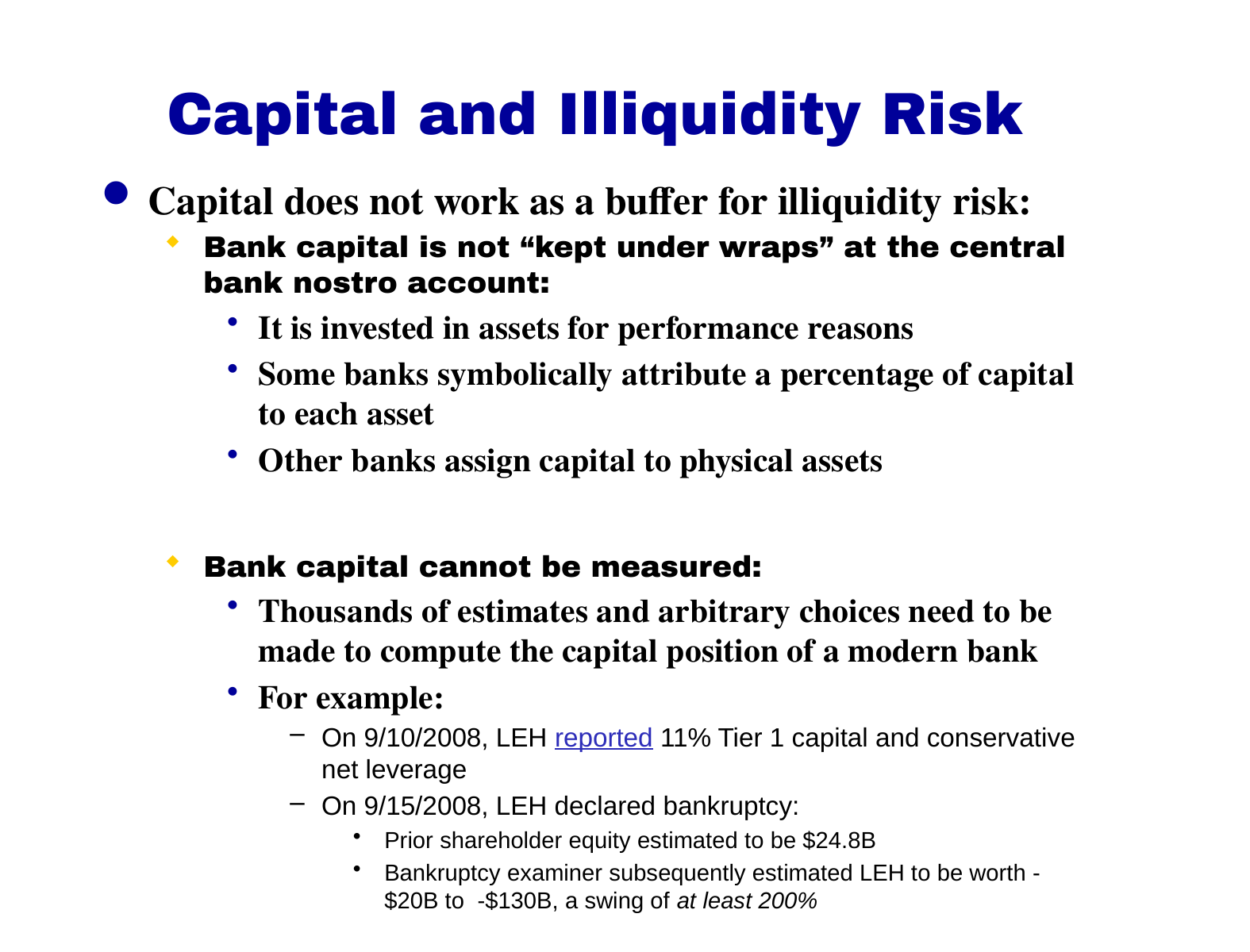

# Capital and Illiquidity Risk
Capital does not work as a buffer for illiquidity risk:
Bank capital is not “kept under wraps” at the central bank nostro account:
It is invested in assets for performance reasons
Some banks symbolically attribute a percentage of capital to each asset
Other banks assign capital to physical assets

Bank capital cannot be measured:
Thousands of estimates and arbitrary choices need to be made to compute the capital position of a modern bank
For example:
On 9/10/2008, LEH reported 11% Tier 1 capital and conservative net leverage
On 9/15/2008, LEH declared bankruptcy:
Prior shareholder equity estimated to be $24.8B
Bankruptcy examiner subsequently estimated LEH to be worth -$20B to  -$130B, a swing of at least 200%